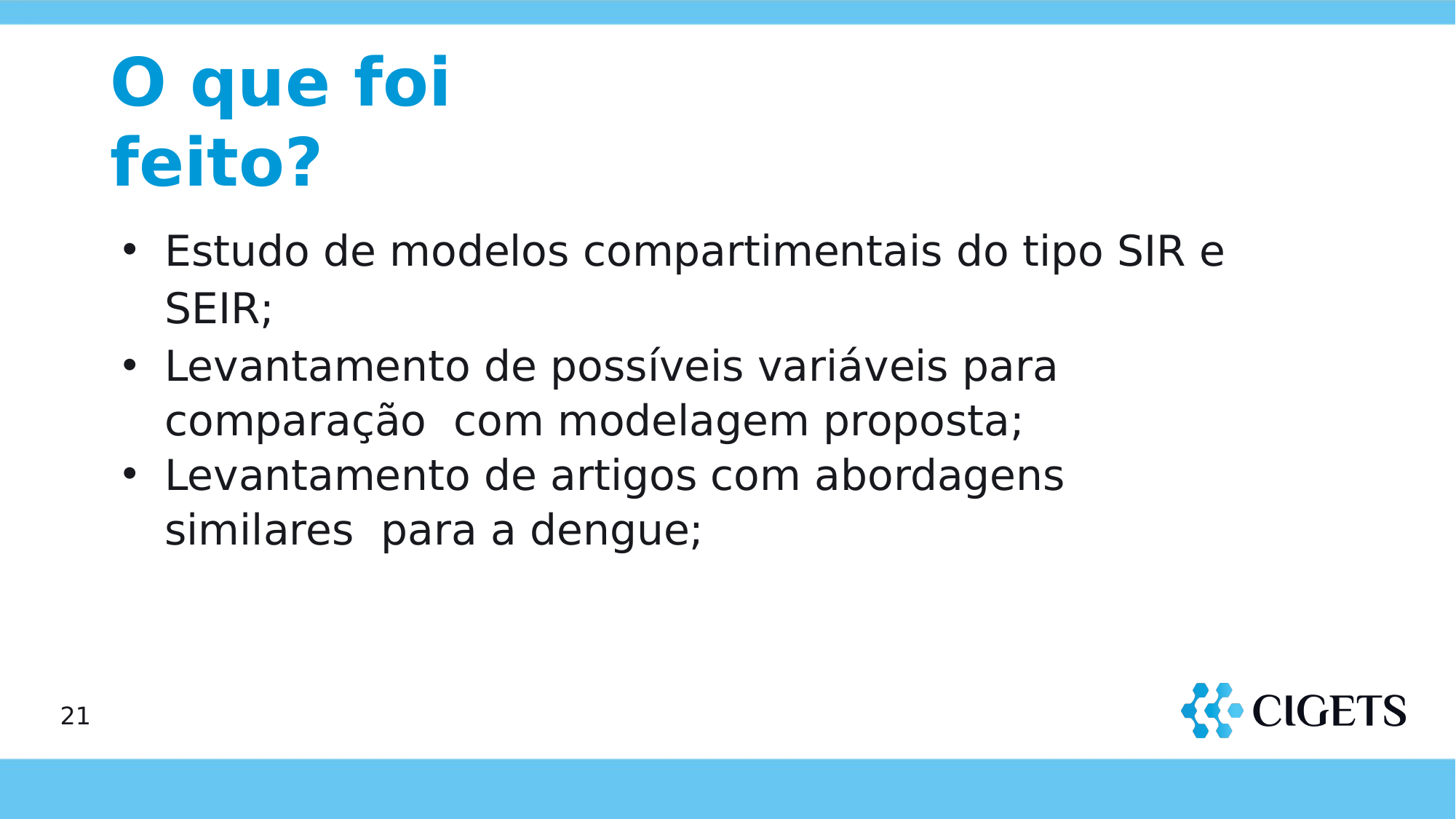

# O que foi feito?
Estudo de modelos compartimentais do tipo SIR e SEIR;
Levantamento de possíveis variáveis para comparação  com modelagem proposta;
Levantamento de artigos com abordagens similares  para a dengue;
21